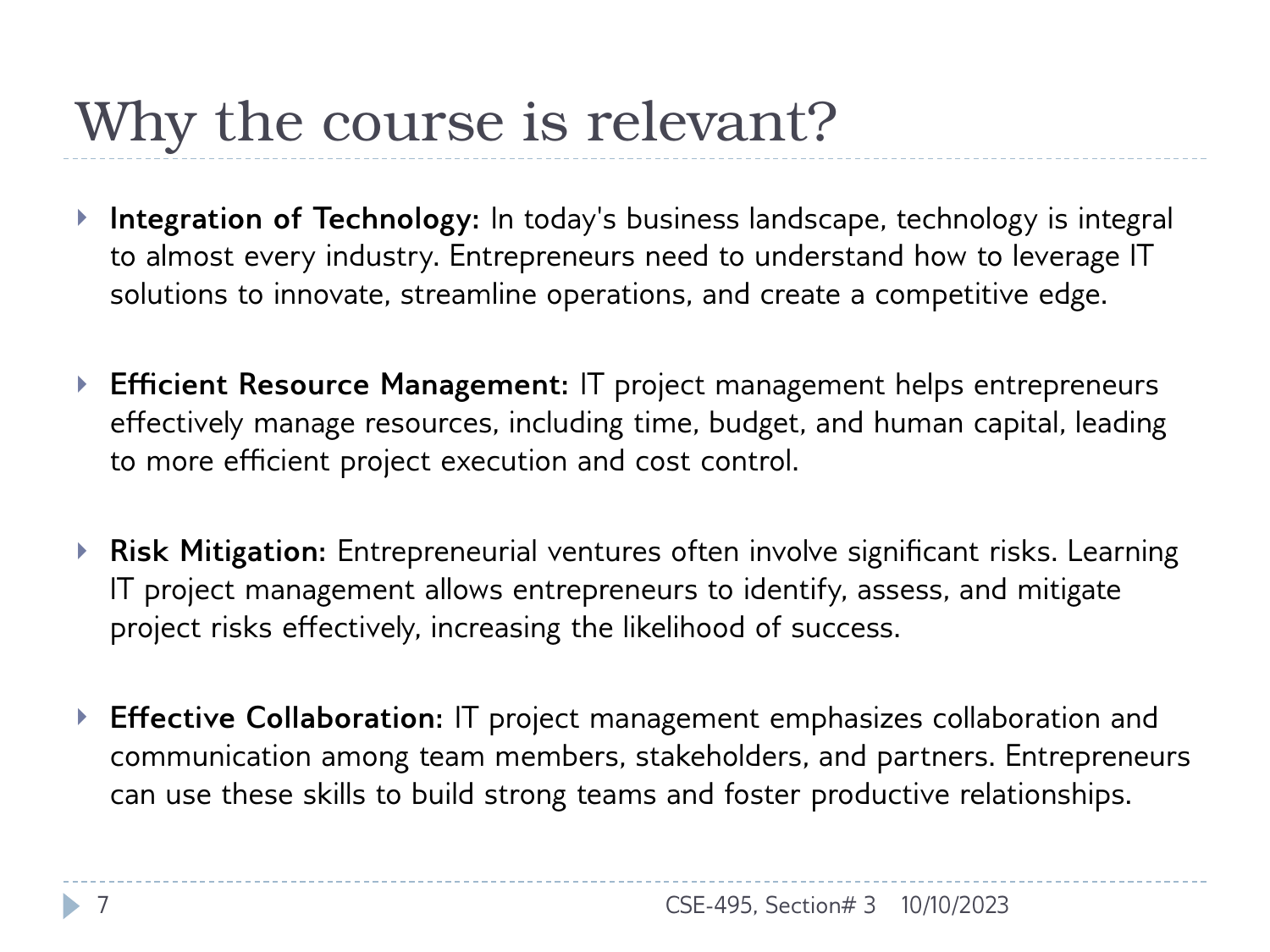

# Why the course is relevant?
Integration of Technology: In today's business landscape, technology is integral to almost every industry. Entrepreneurs need to understand how to leverage IT solutions to innovate, streamline operations, and create a competitive edge.

Efficient Resource Management: IT project management helps entrepreneurs effectively manage resources, including time, budget, and human capital, leading to more efficient project execution and cost control.

Risk Mitigation: Entrepreneurial ventures often involve significant risks. Learning IT project management allows entrepreneurs to identify, assess, and mitigate project risks effectively, increasing the likelihood of success.

Effective Collaboration: IT project management emphasizes collaboration and communication among team members, stakeholders, and partners. Entrepreneurs can use these skills to build strong teams and foster productive relationships.
7
CSE-495, Section# 3
10/10/2023